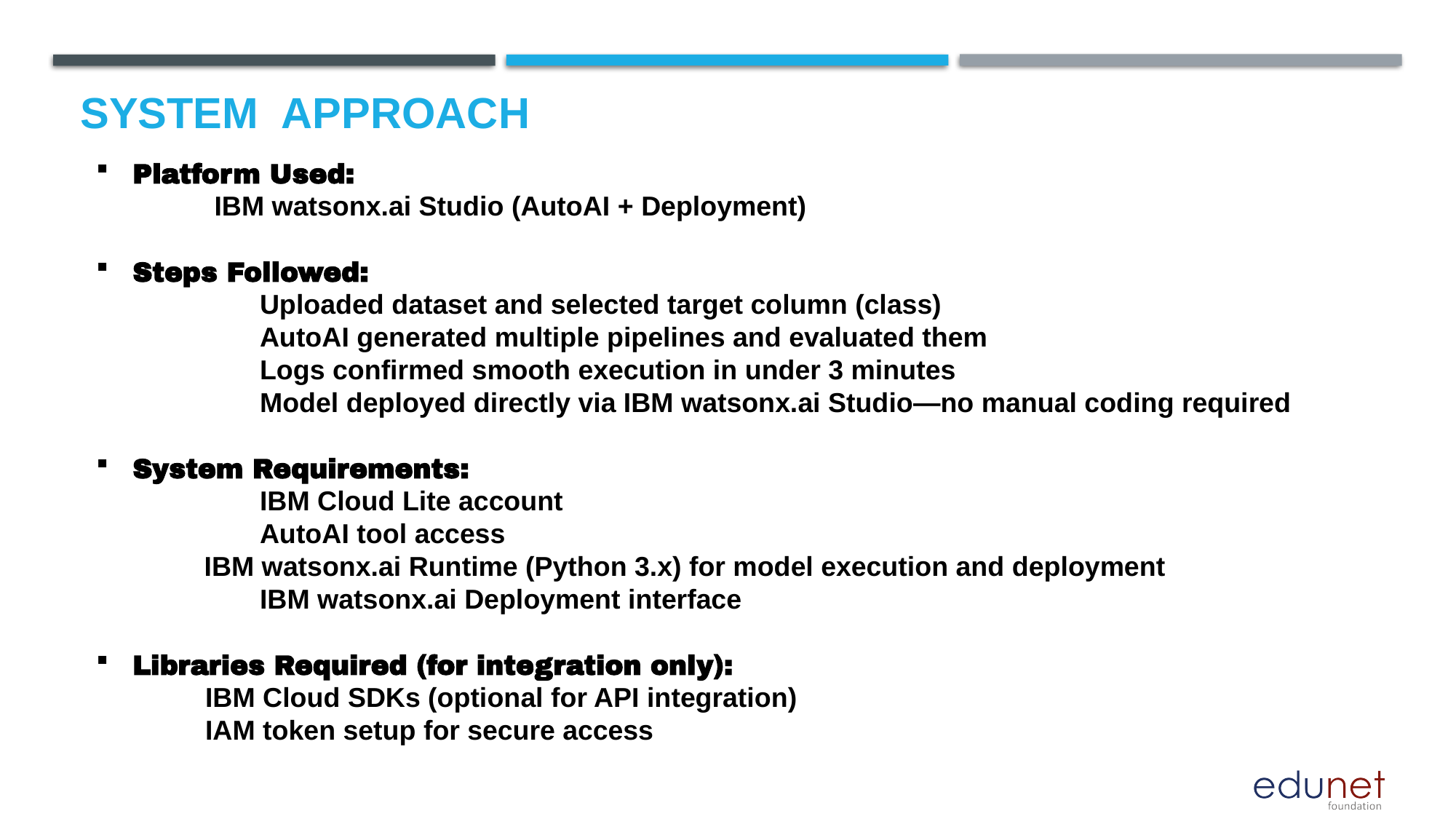

# System  Approach
Platform Used:
	 IBM watsonx.ai Studio (AutoAI + Deployment)

Steps Followed:
	Uploaded dataset and selected target column (class)
	AutoAI generated multiple pipelines and evaluated them
	Logs confirmed smooth execution in under 3 minutes
	Model deployed directly via IBM watsonx.ai Studio—no manual coding required

System Requirements:
	IBM Cloud Lite account
	AutoAI tool access
       IBM watsonx.ai Runtime (Python 3.x) for model execution and deployment
	IBM watsonx.ai Deployment interface

Libraries Required (for integration only):
	IBM Cloud SDKs (optional for API integration)
	IAM token setup for secure access